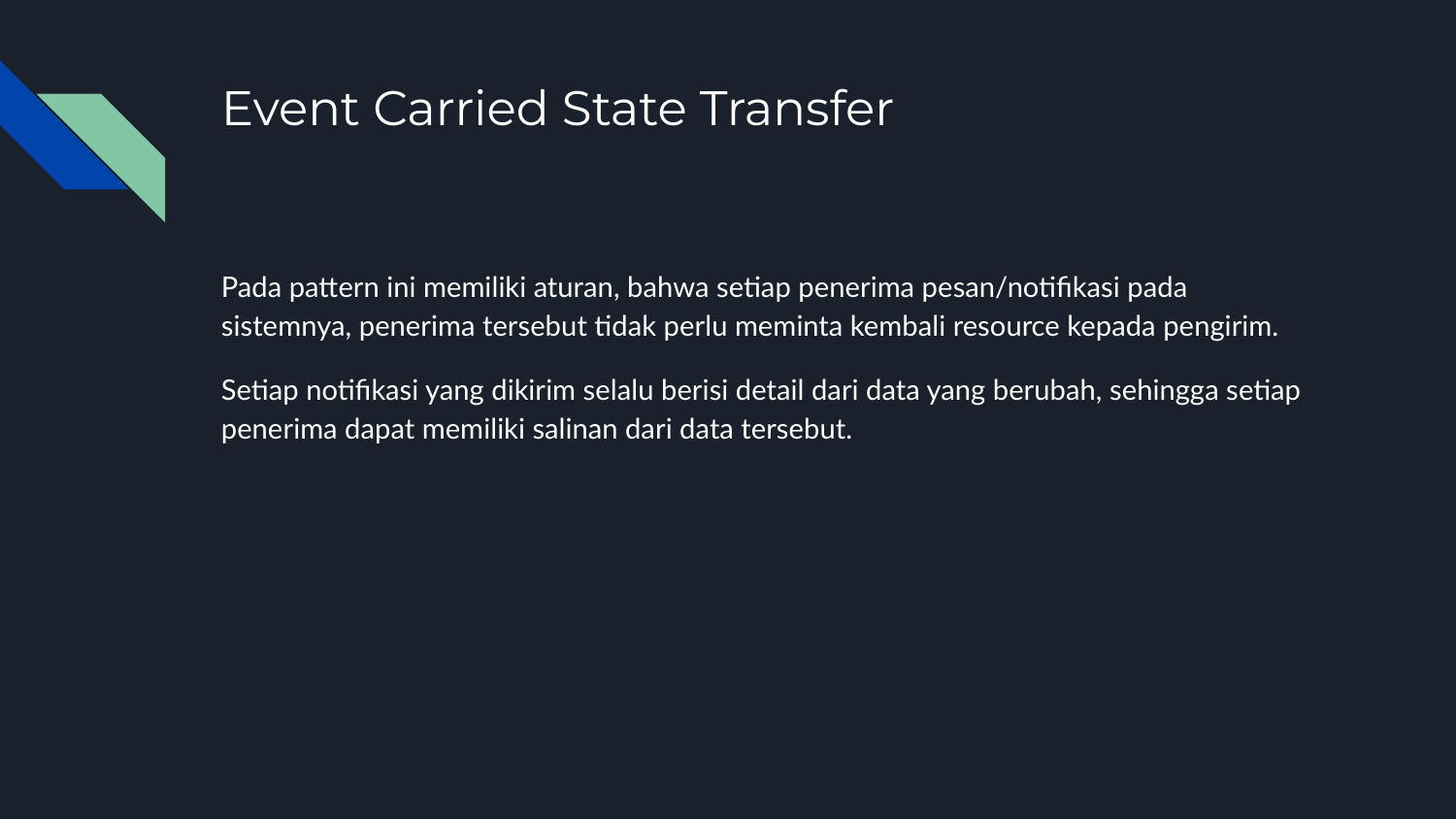

# Event Carried State Transfer
Pada pattern ini memiliki aturan, bahwa setiap penerima pesan/notifikasi pada sistemnya, penerima tersebut tidak perlu meminta kembali resource kepada pengirim.
Setiap notifikasi yang dikirim selalu berisi detail dari data yang berubah, sehingga setiap penerima dapat memiliki salinan dari data tersebut.